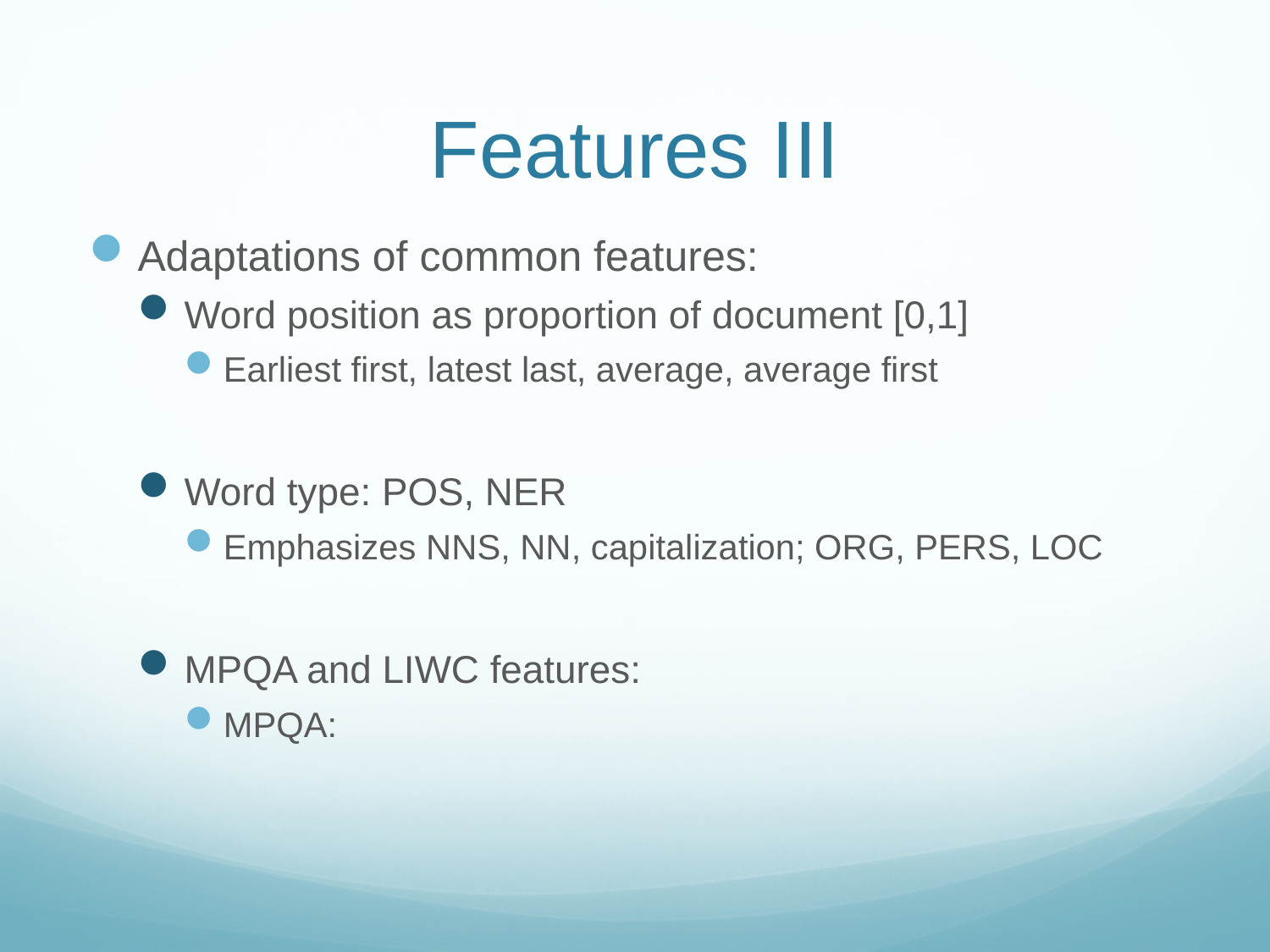

# Features III
Adaptations of common features:
Word position as proportion of document [0,1]
Earliest first, latest last, average, average first

Word type: POS, NER
Emphasizes NNS, NN, capitalization; ORG, PERS, LOC

MPQA and LIWC features:
MPQA: